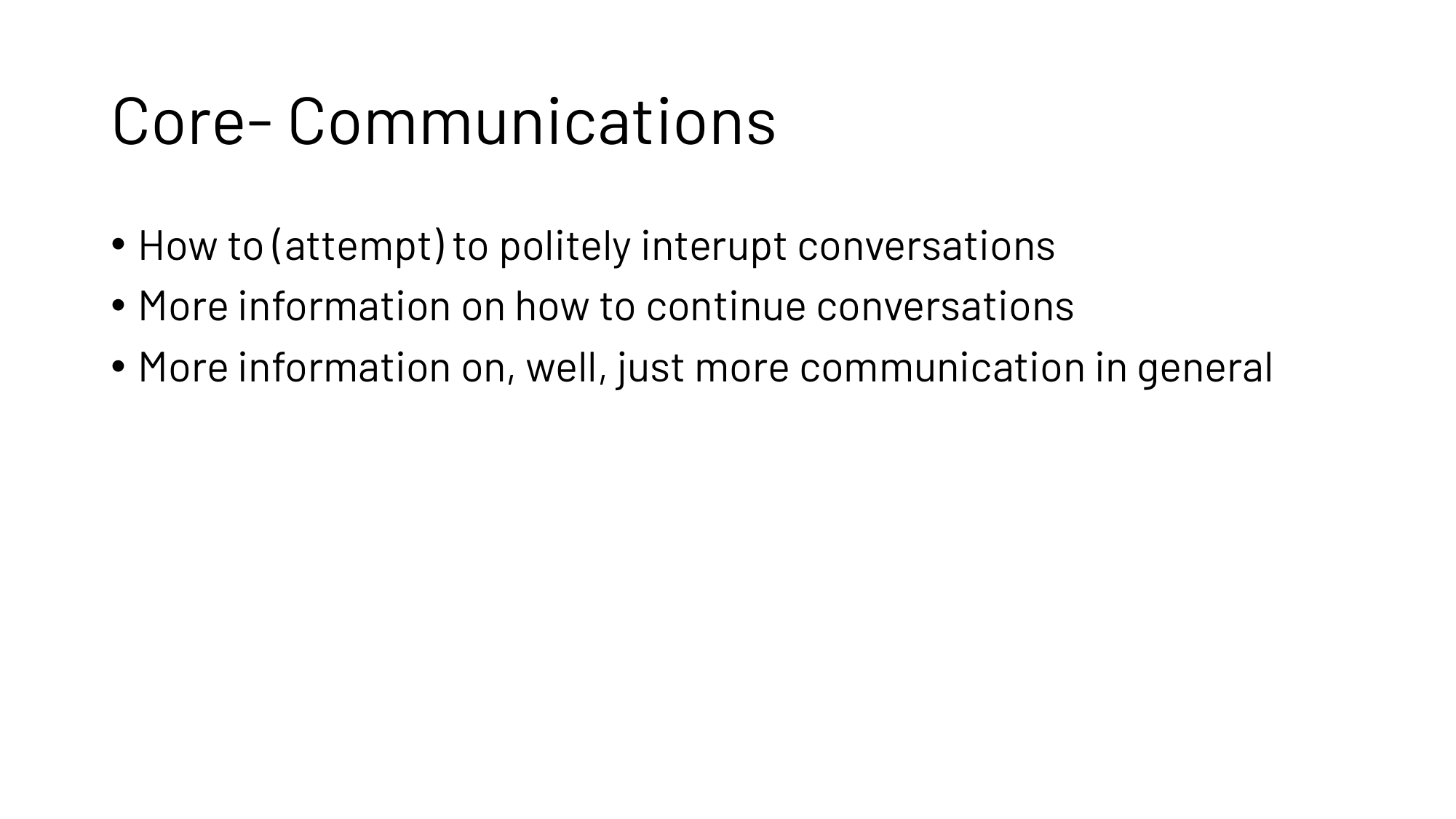

# Core- Communications
How to (attempt) to politely interupt conversations
More information on how to continue conversations
More information on, well, just more communication in general